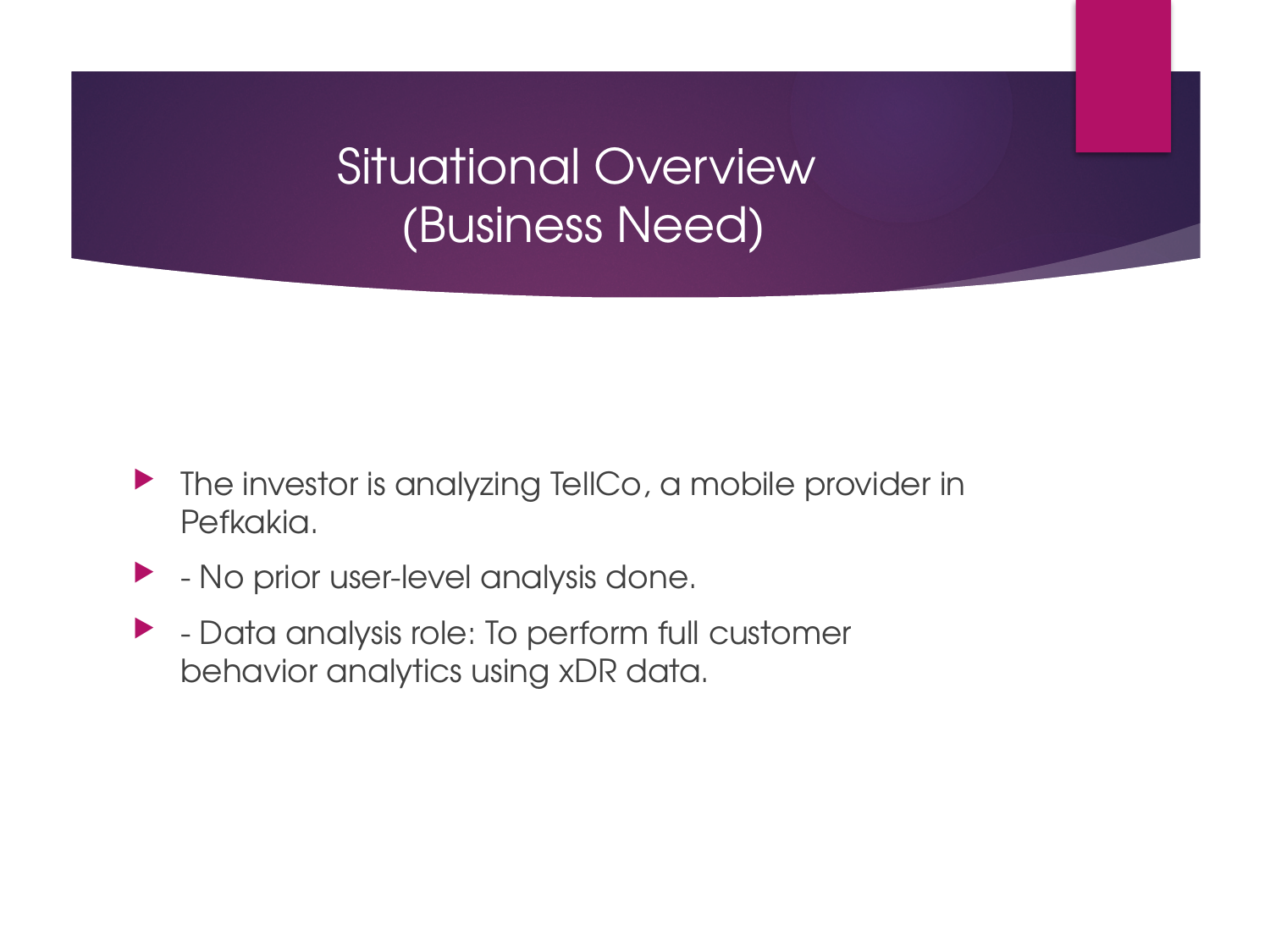

# Situational Overview (Business Need)

The investor is analyzing TellCo, a mobile provider in Pefkakia.
- No prior user-level analysis done.
- Data analysis role: To perform full customer behavior analytics using xDR data.